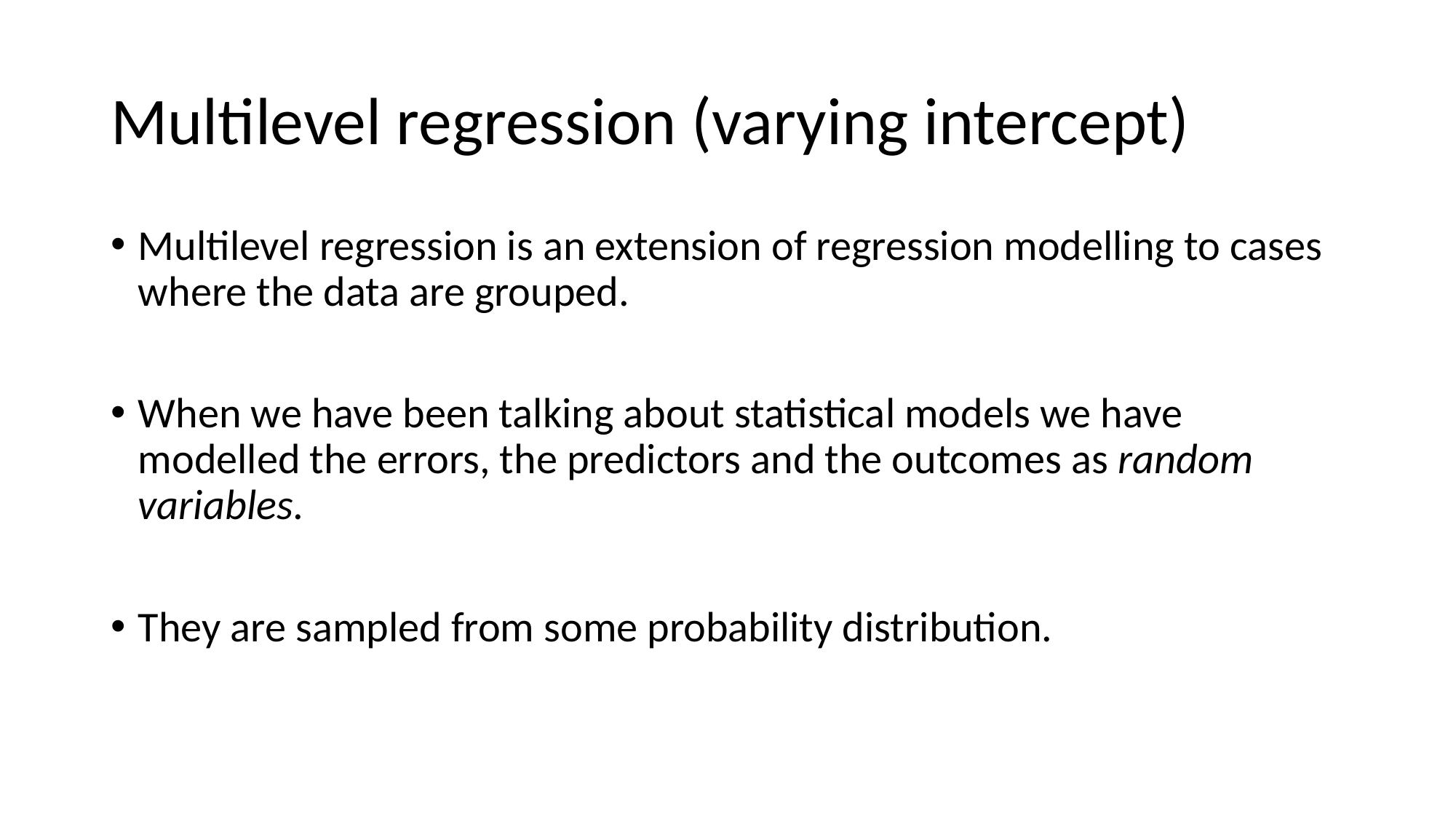

# Multilevel regression (varying intercept)
Multilevel regression is an extension of regression modelling to cases where the data are grouped.

When we have been talking about statistical models we have modelled the errors, the predictors and the outcomes as random variables.

They are sampled from some probability distribution.